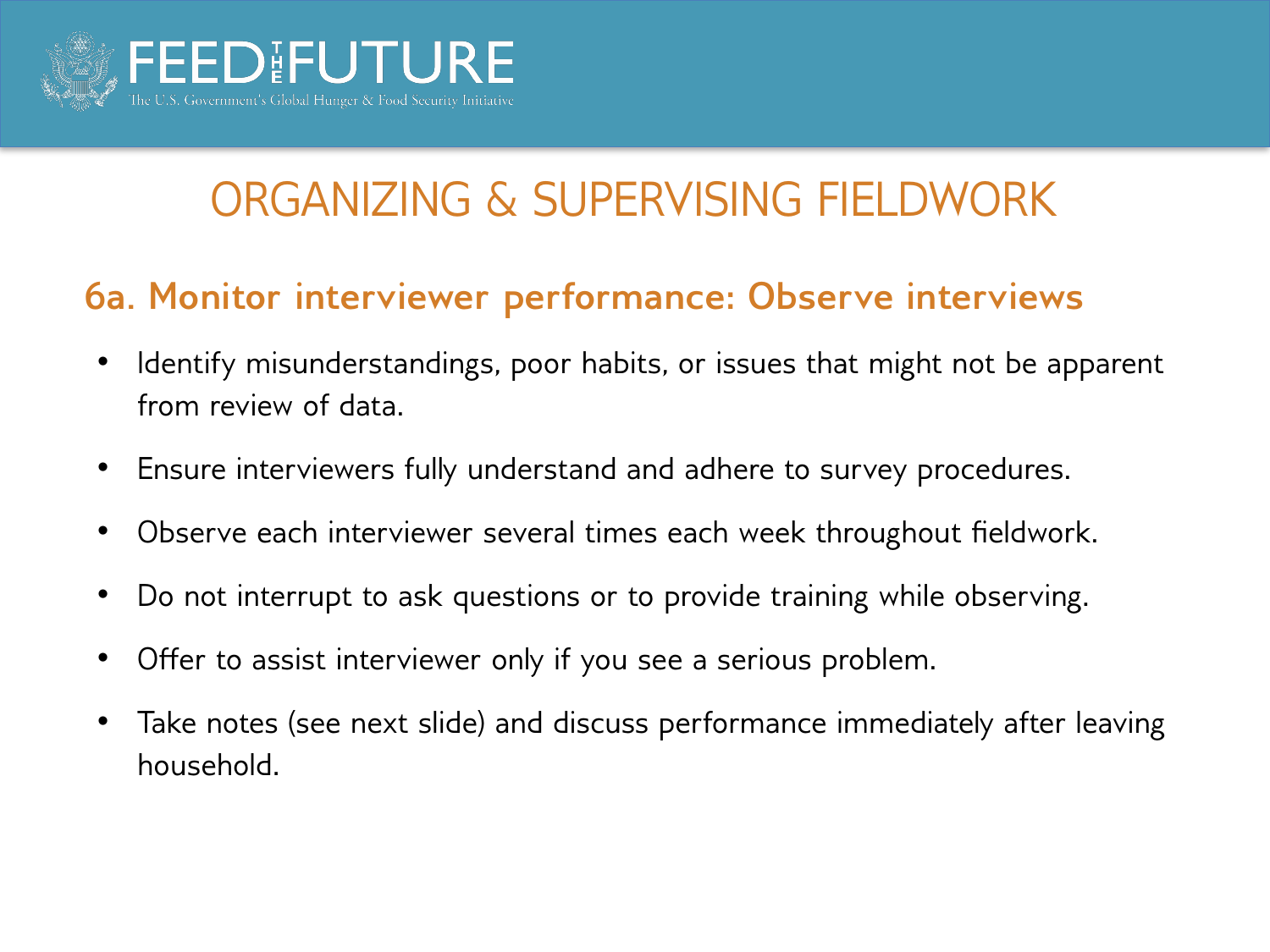

# Organizing & supervising fieldwork
6a. Monitor interviewer performance: Observe interviews
Identify misunderstandings, poor habits, or issues that might not be apparent from review of data.
Ensure interviewers fully understand and adhere to survey procedures.
Observe each interviewer several times each week throughout fieldwork.
Do not interrupt to ask questions or to provide training while observing.
Offer to assist interviewer only if you see a serious problem.
Take notes (see next slide) and discuss performance immediately after leaving household.